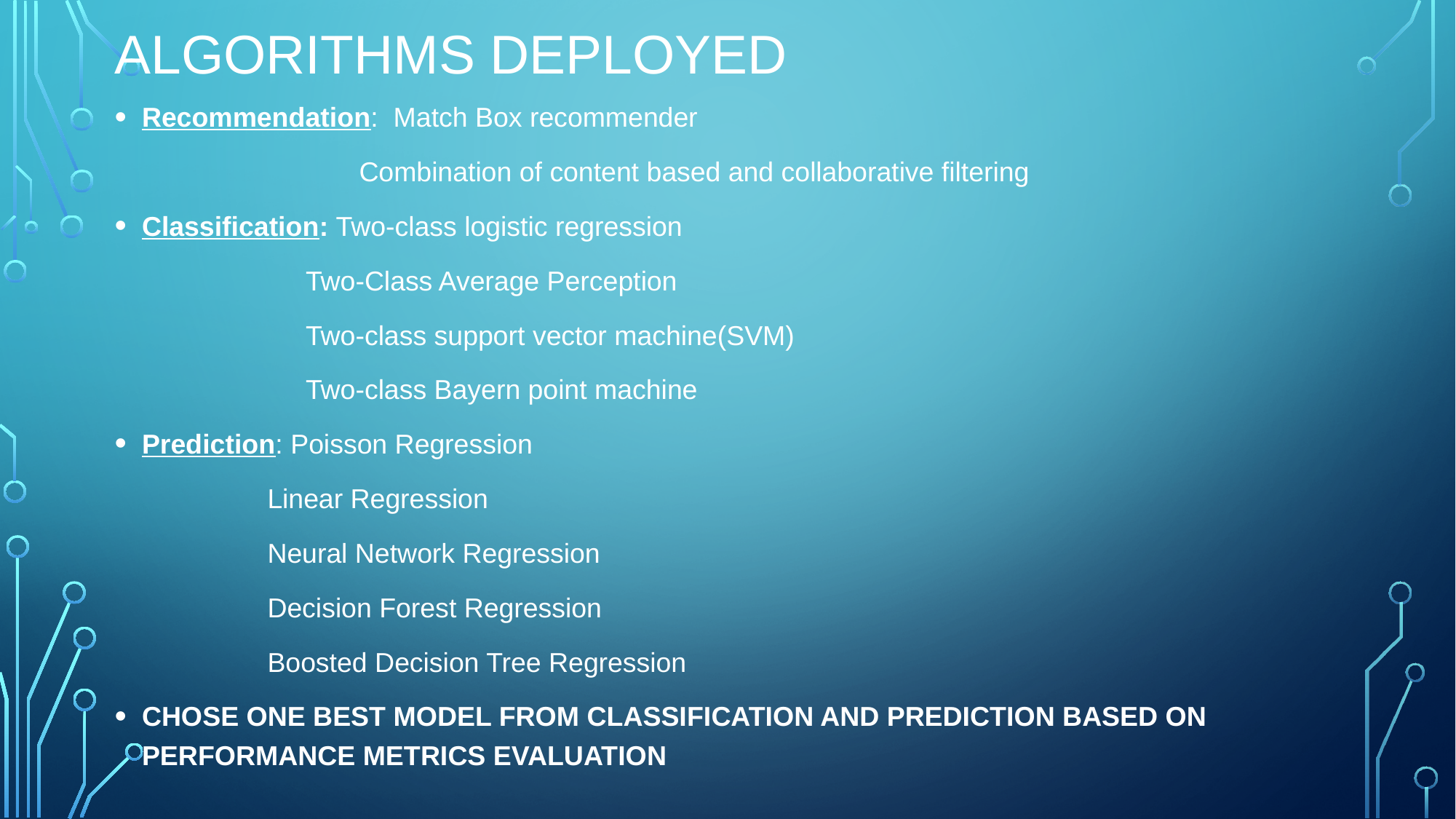

# Algorithms DEPLOYED
Recommendation:  Match Box recommender
                                Combination of content based and collaborative filtering
Classification: Two-class logistic regression
                         Two-Class Average Perception
                         Two-class support vector machine(SVM)
                         Two-class Bayern point machine
Prediction: Poisson Regression
                    Linear Regression
                    Neural Network Regression
                    Decision Forest Regression
                    Boosted Decision Tree Regression
CHOSE ONE BEST MODEL FROM CLASSIFICATION AND PREDICTION BASED ON PERFORMANCE METRICS EVALUATION